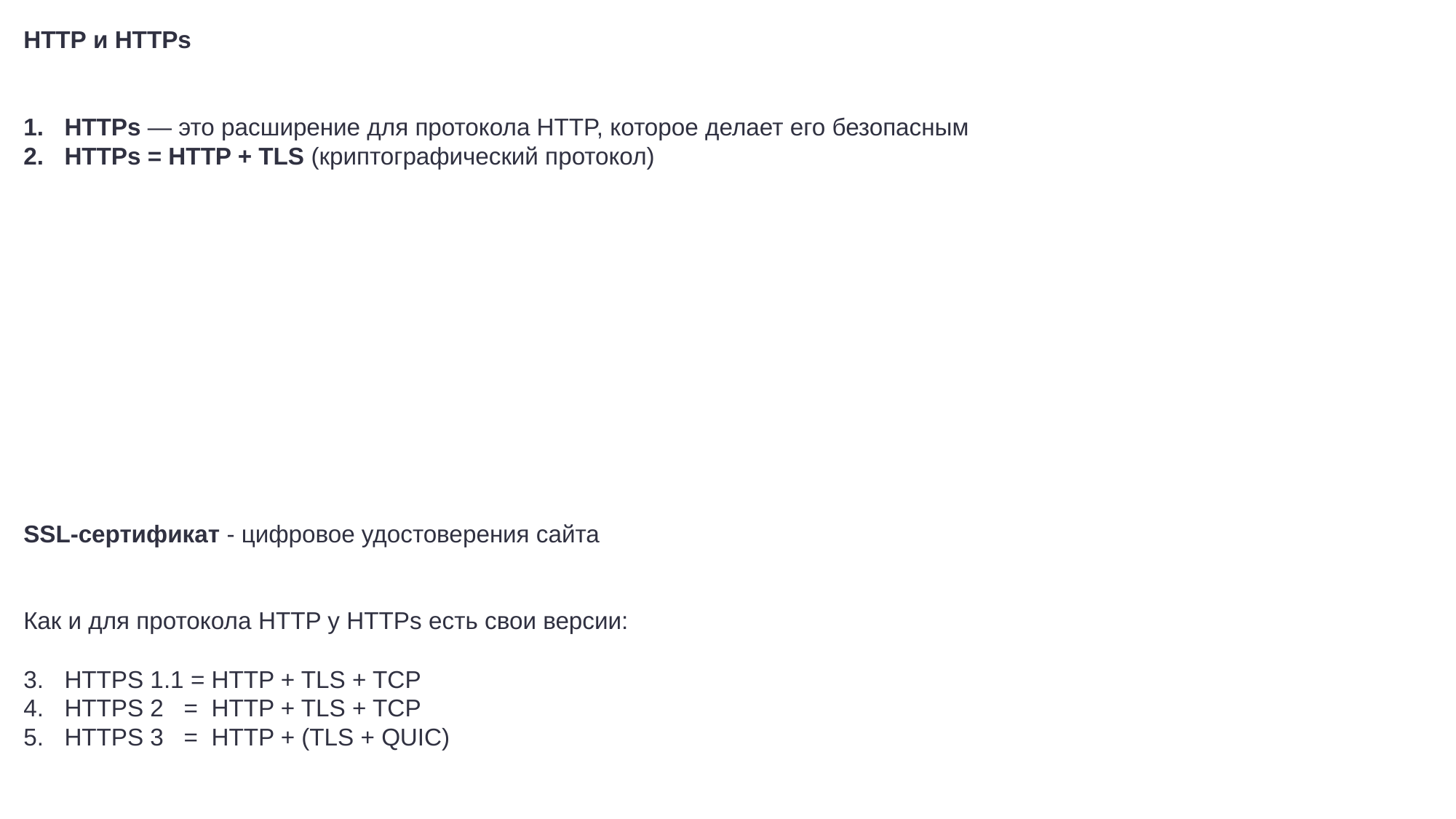

HTTP и HTTPs

HTTPs — это расширение для протокола HTTP, которое делает его безопасным
HTTPs = HTTP + TLS (криптографический протокол)

SSL-сертификат - цифровое удостоверения сайта

Как и для протокола HTTP у HTTPs есть свои версии:

HTTPS 1.1 = HTTP + TLS + TCP
HTTPS 2   =  HTTP + TLS + TCP
HTTPS 3   =  HTTP + (TLS + QUIC)